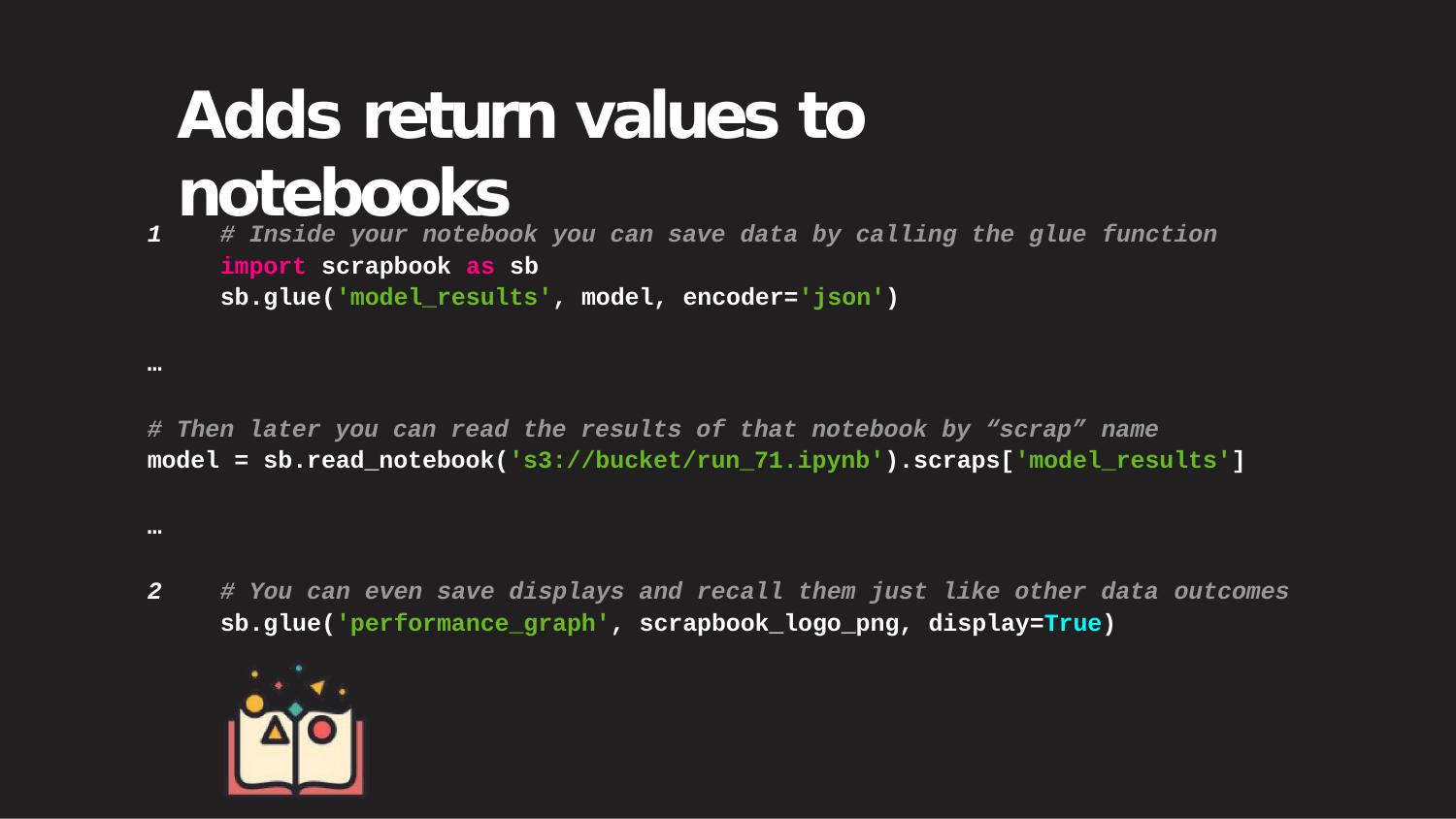

# Adds return values to notebooks
# Inside your notebook you can save data by calling the glue function
import scrapbook as sb
sb.glue('model_results', model, encoder='json')

…

# Then later you can read the results of that notebook by “scrap” name
model = sb.read_notebook('s3://bucket/run_71.ipynb').scraps['model_results']

…

# You can even save displays and recall them just like other data outcomes
sb.glue('performance_graph', scrapbook_logo_png, display=True)